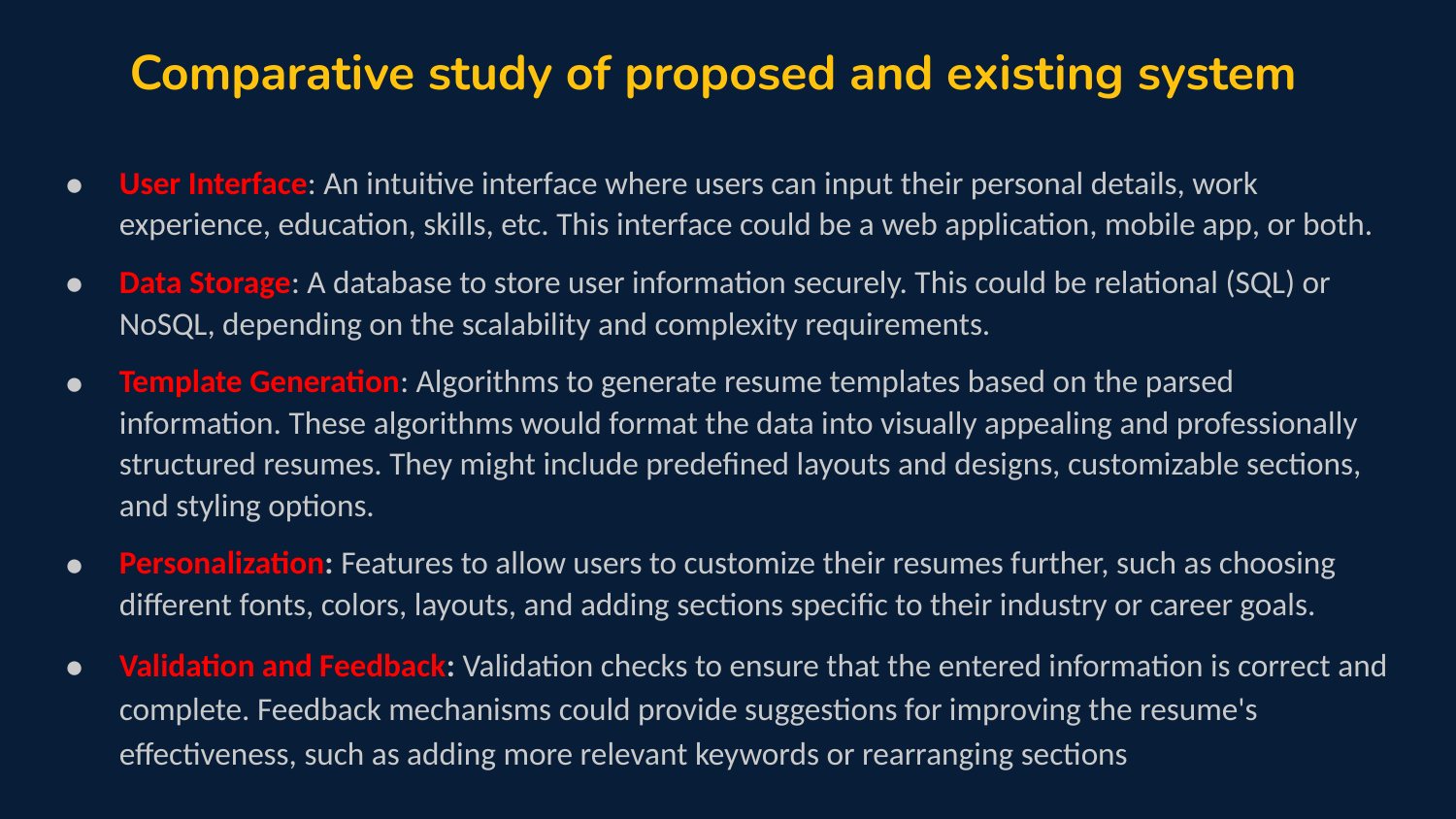

Comparative study of proposed and existing system
User Interface: An intuitive interface where users can input their personal details, work experience, education, skills, etc. This interface could be a web application, mobile app, or both.
Data Storage: A database to store user information securely. This could be relational (SQL) or NoSQL, depending on the scalability and complexity requirements.
Template Generation: Algorithms to generate resume templates based on the parsed information. These algorithms would format the data into visually appealing and professionally structured resumes. They might include predefined layouts and designs, customizable sections, and styling options.
Personalization: Features to allow users to customize their resumes further, such as choosing different fonts, colors, layouts, and adding sections specific to their industry or career goals.
Validation and Feedback: Validation checks to ensure that the entered information is correct and complete. Feedback mechanisms could provide suggestions for improving the resume's effectiveness, such as adding more relevant keywords or rearranging sections